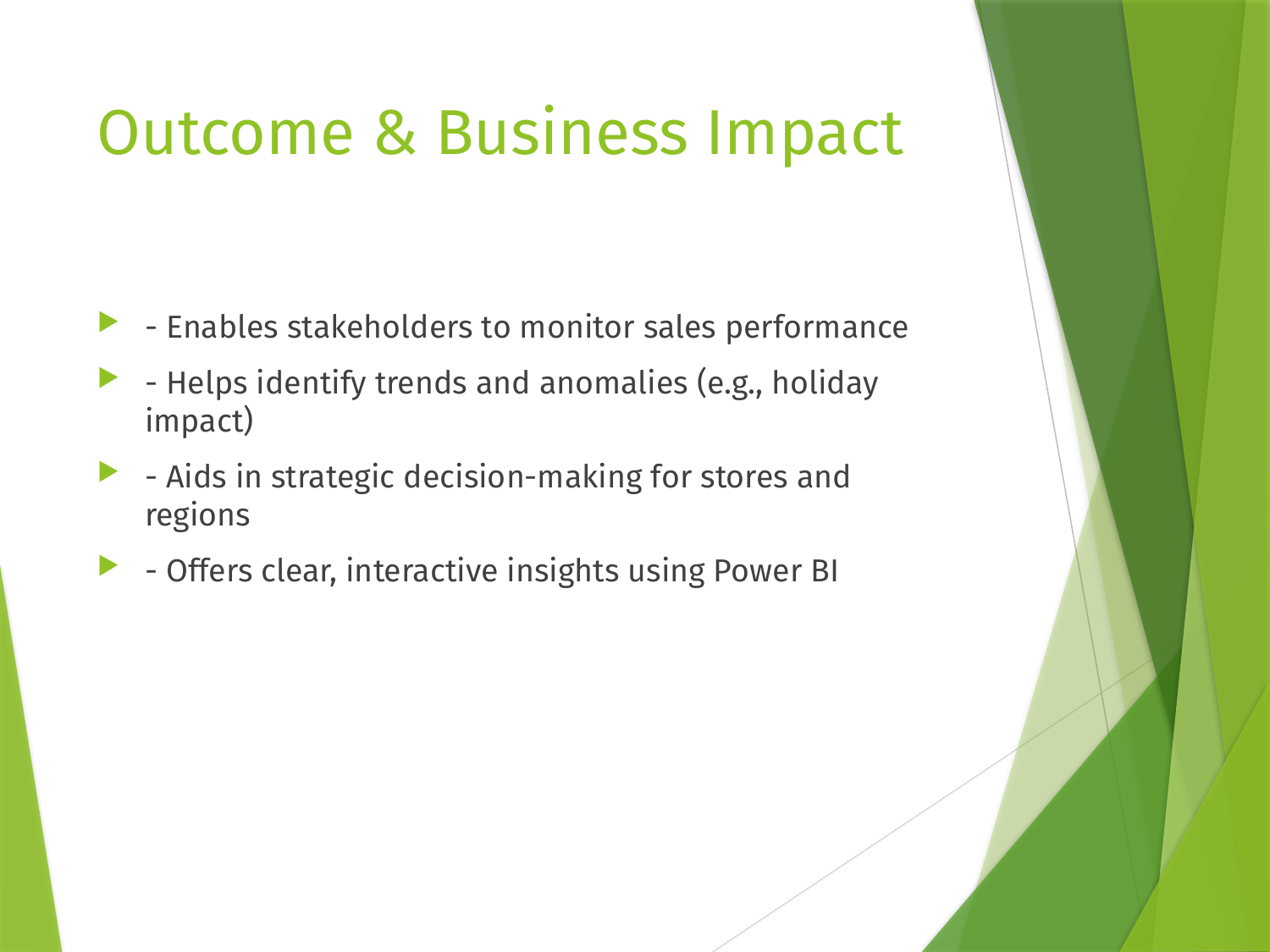

# Outcome & Business Impact
- Enables stakeholders to monitor sales performance
- Helps identify trends and anomalies (e.g., holiday impact)
- Aids in strategic decision-making for stores and regions
- Offers clear, interactive insights using Power BI